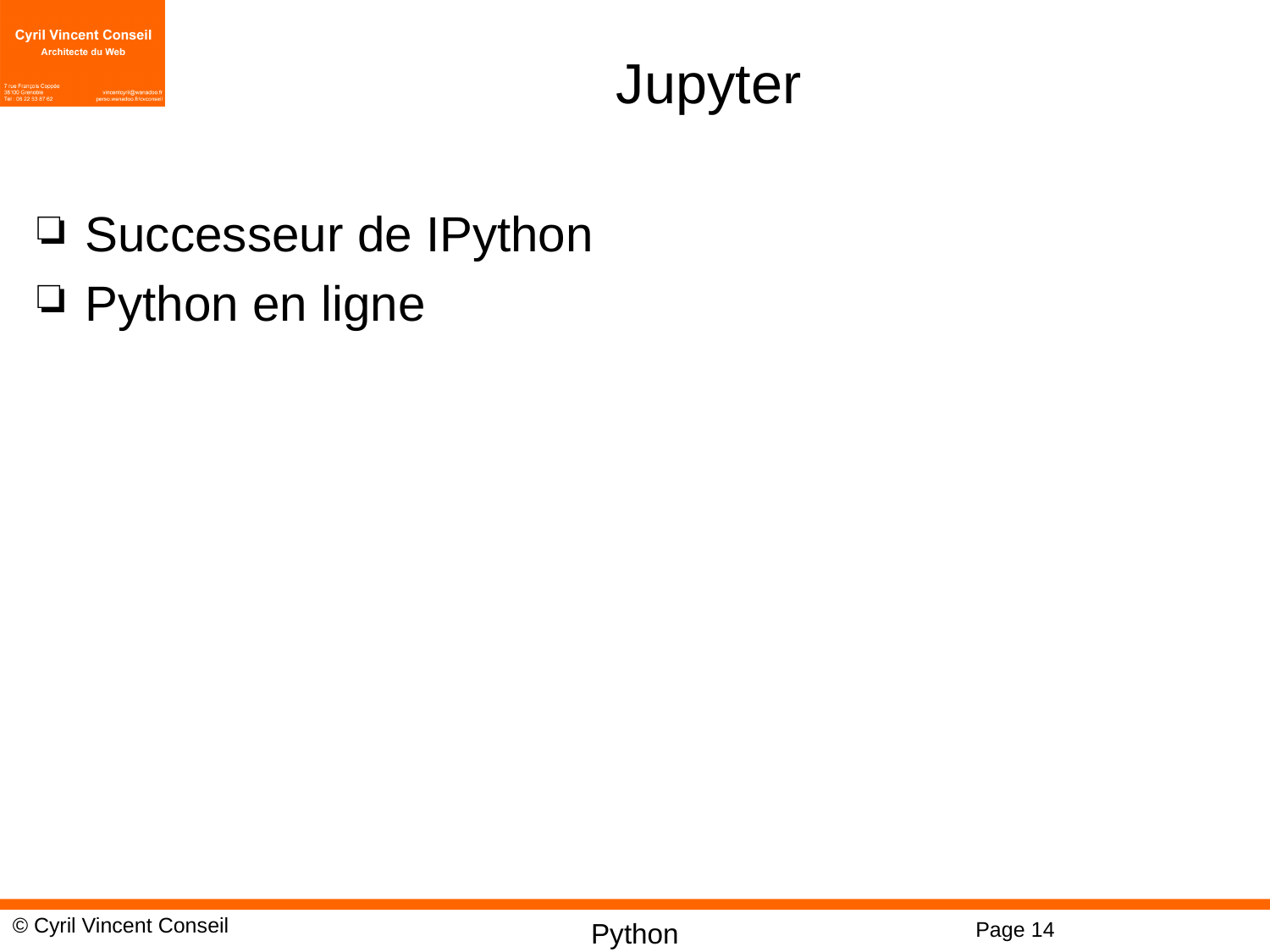

# Jupyter
Successeur de IPython
Python en ligne